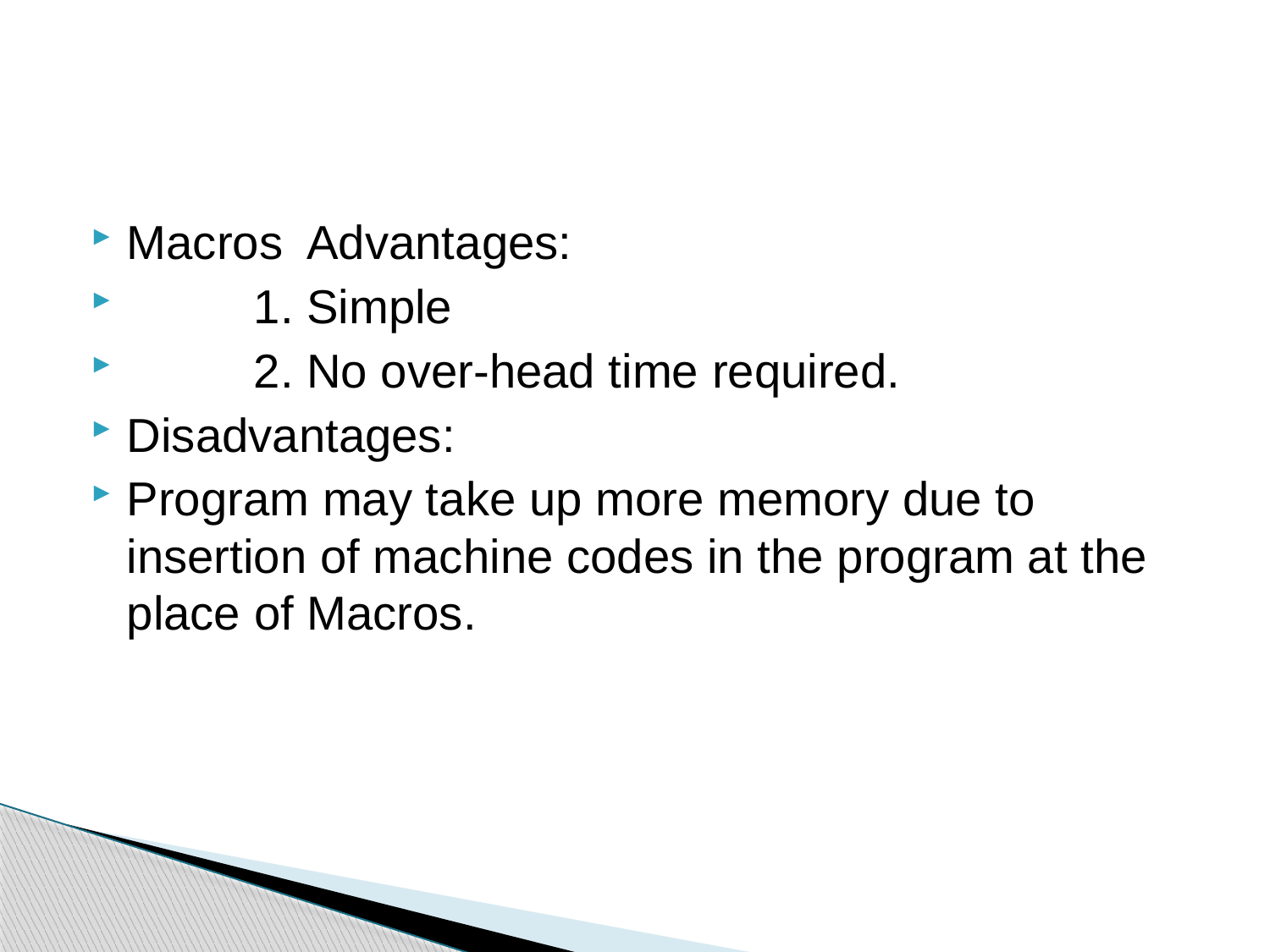

Macros  Advantages:
	1. Simple
	2. No over-head time required.
Disadvantages:
Program may take up more memory due to insertion of machine codes in the program at the place of Macros.